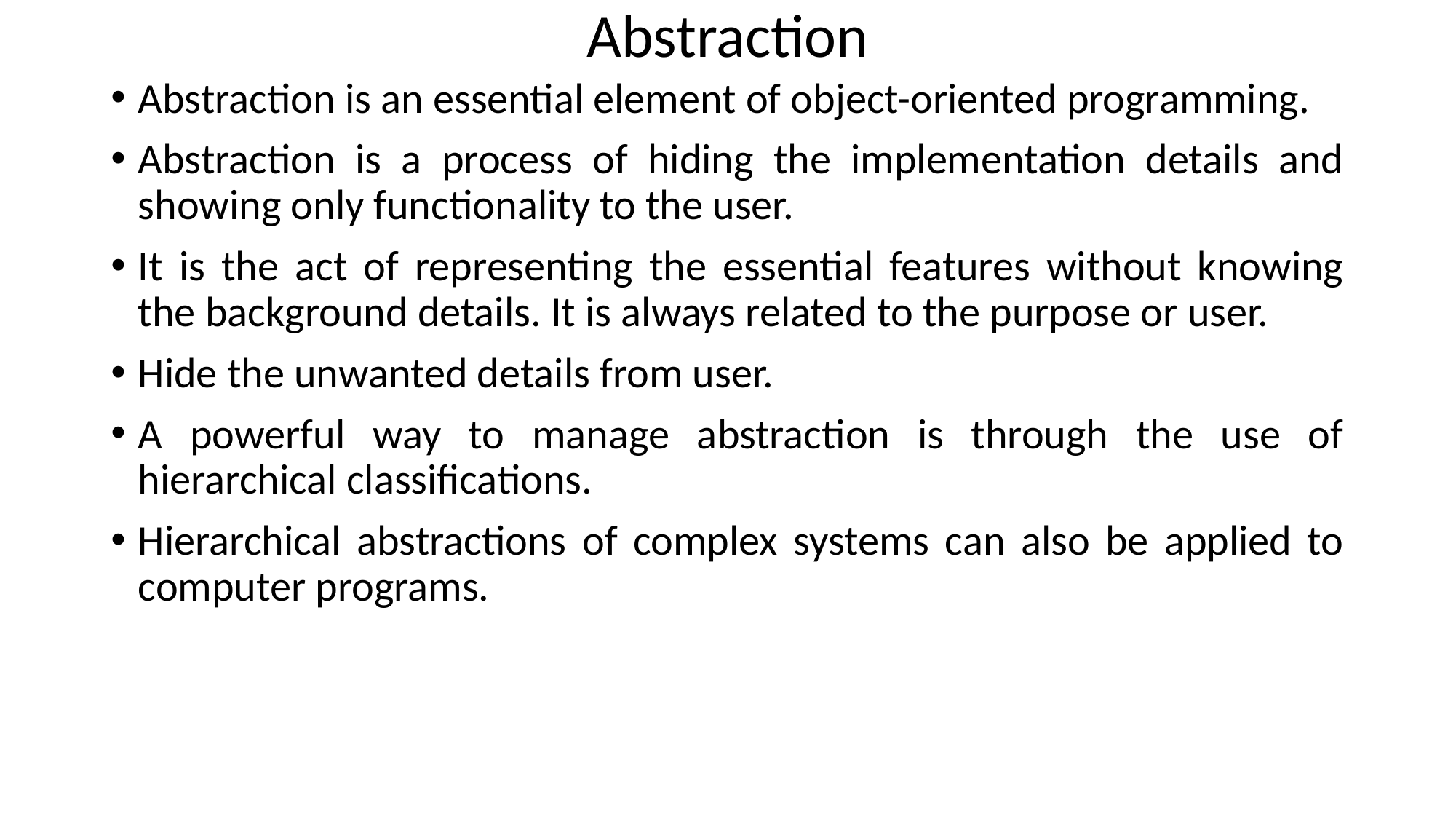

# Abstraction
Abstraction is an essential element of object-oriented programming.
Abstraction is a process of hiding the implementation details and showing only functionality to the user.
It is the act of representing the essential features without knowing the background details. It is always related to the purpose or user.
Hide the unwanted details from user.
A powerful way to manage abstraction is through the use of hierarchical classifications.
Hierarchical abstractions of complex systems can also be applied to computer programs.